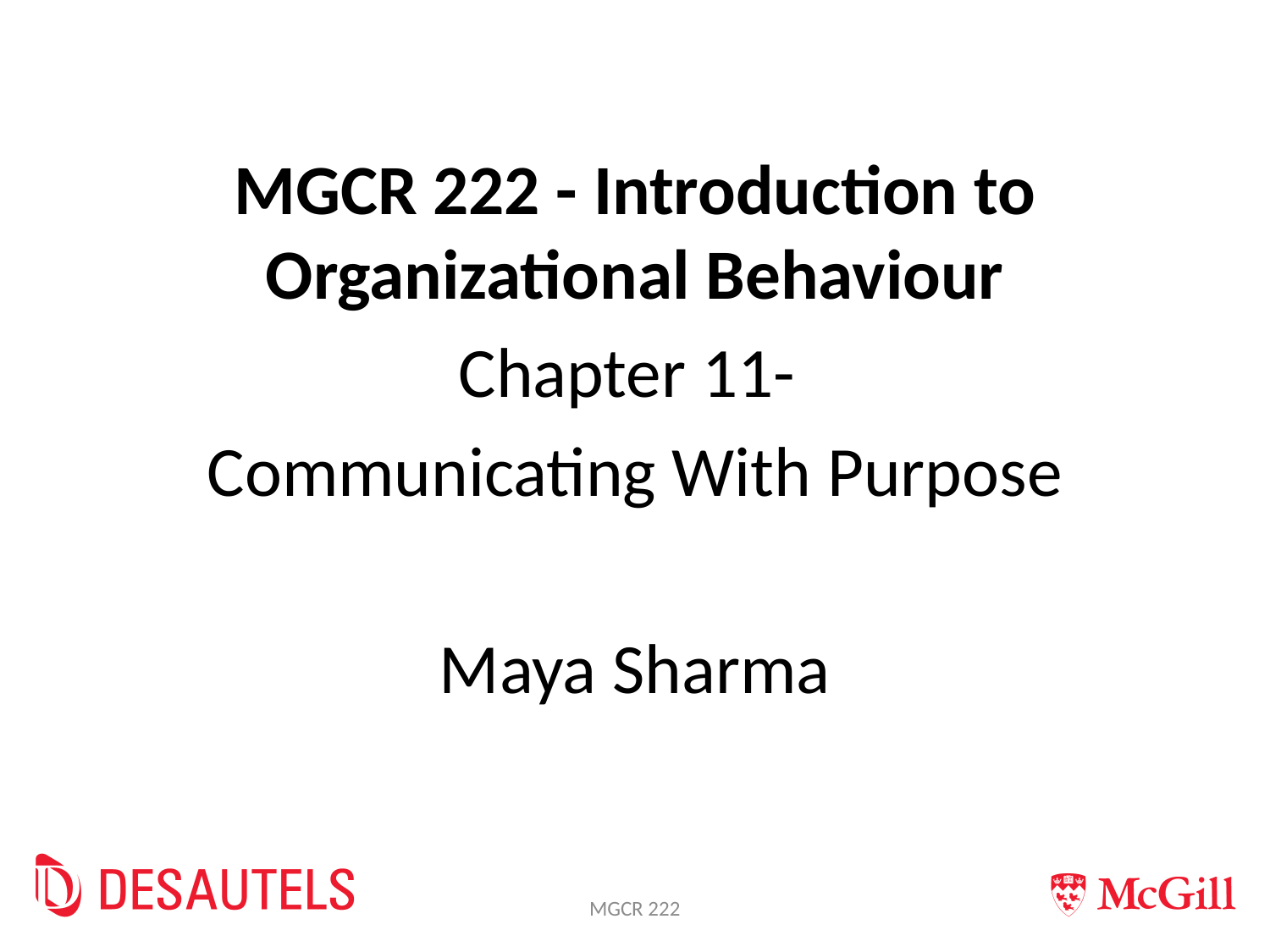

MGCR 222 - Introduction to Organizational Behaviour
Chapter 11-
Communicating With Purpose

Maya Sharma
MGCR 222